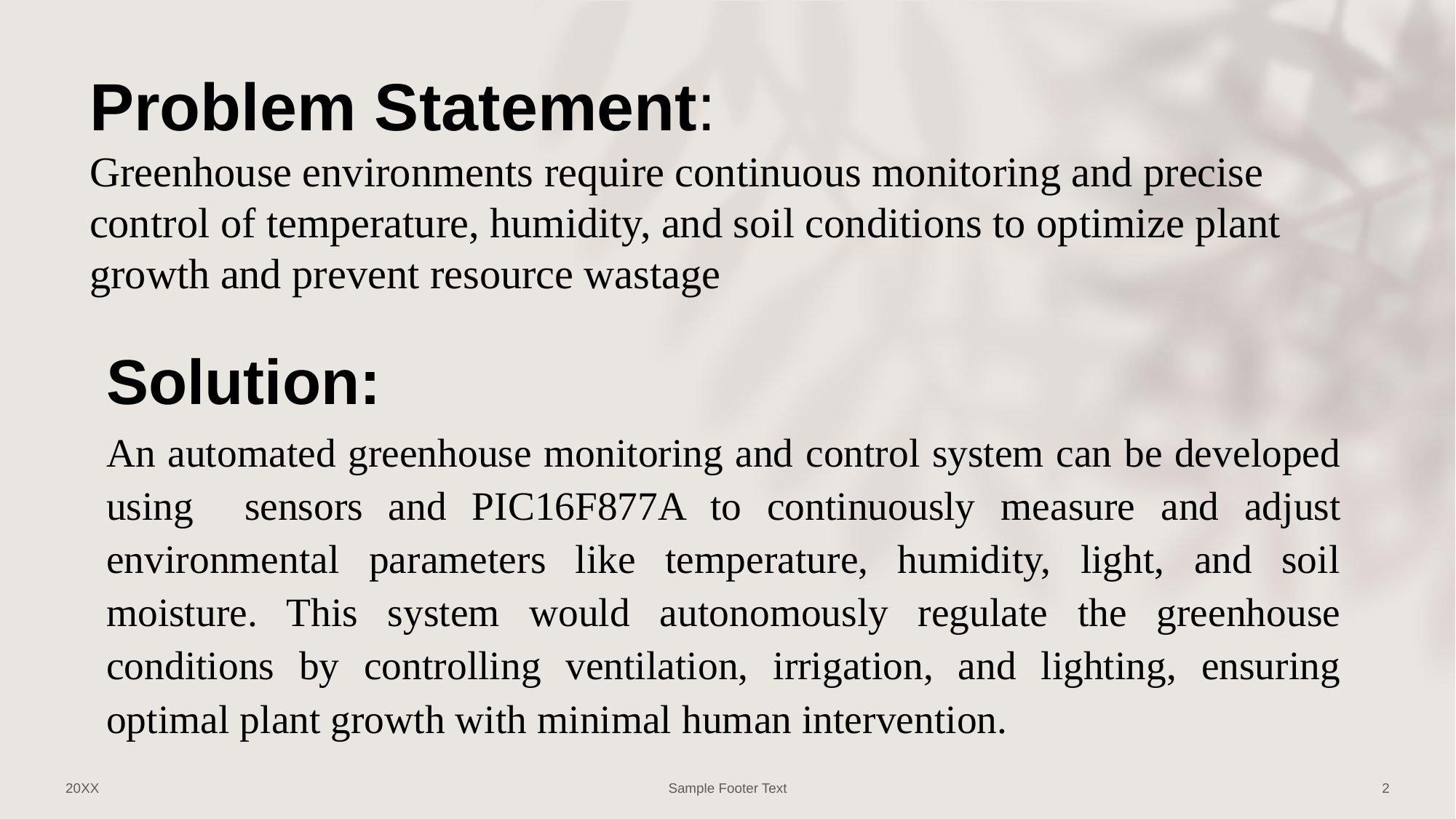

# Problem Statement: Greenhouse environments require continuous monitoring and precise control of temperature, humidity, and soil conditions to optimize plant growth and prevent resource wastage
Solution:
An automated greenhouse monitoring and control system can be developed using  sensors and PIC16F877A to continuously measure and adjust environmental parameters like temperature, humidity, light, and soil moisture. This system would autonomously regulate the greenhouse conditions by controlling ventilation, irrigation, and lighting, ensuring optimal plant growth with minimal human intervention.

20XX
Sample Footer Text
2